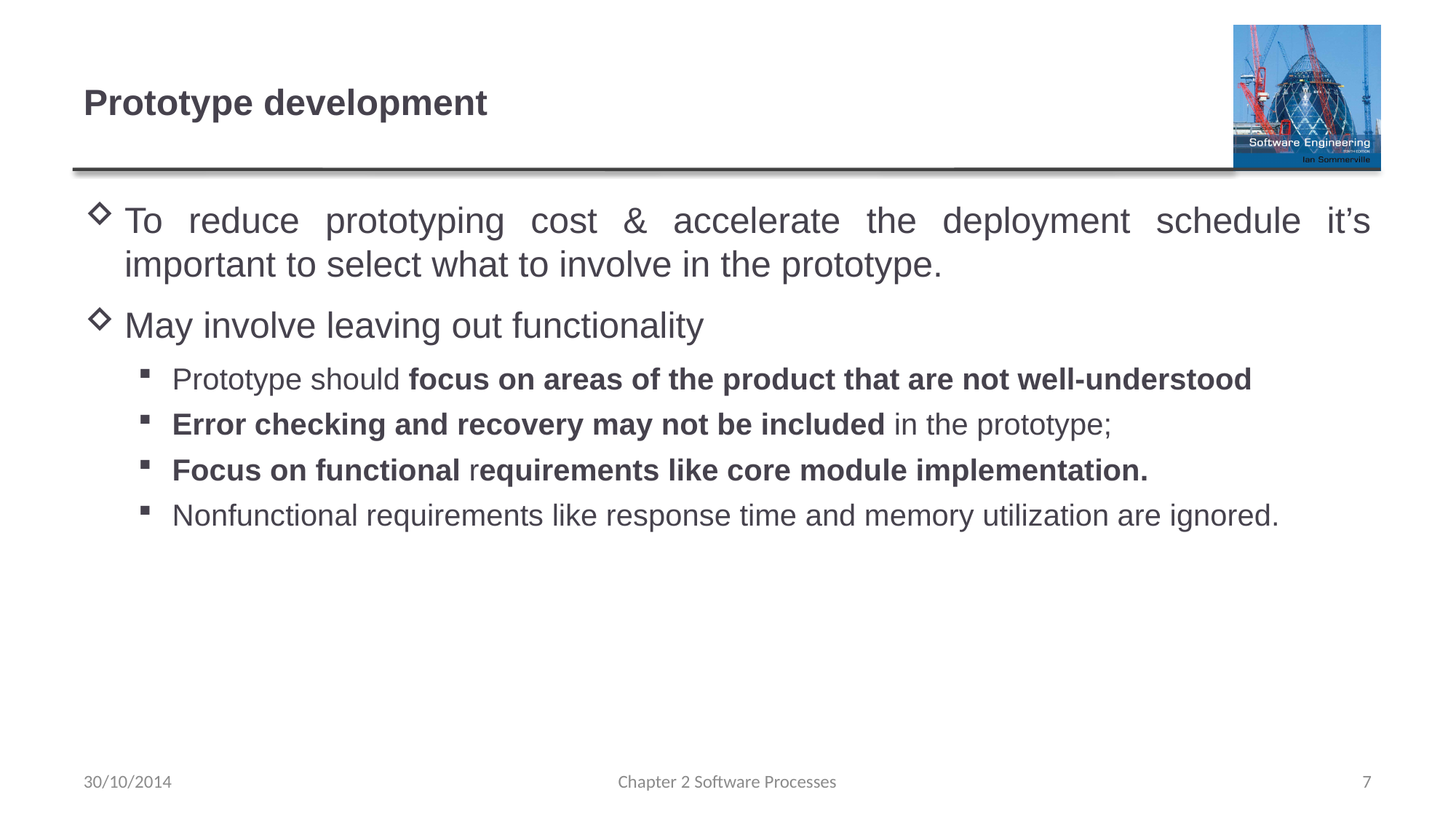

# Prototype development
To reduce prototyping cost & accelerate the deployment schedule it’s important to select what to involve in the prototype.
May involve leaving out functionality
Prototype should focus on areas of the product that are not well-understood
Error checking and recovery may not be included in the prototype;
Focus on functional requirements like core module implementation.
Nonfunctional requirements like response time and memory utilization are ignored.
30/10/2014
Chapter 2 Software Processes
7